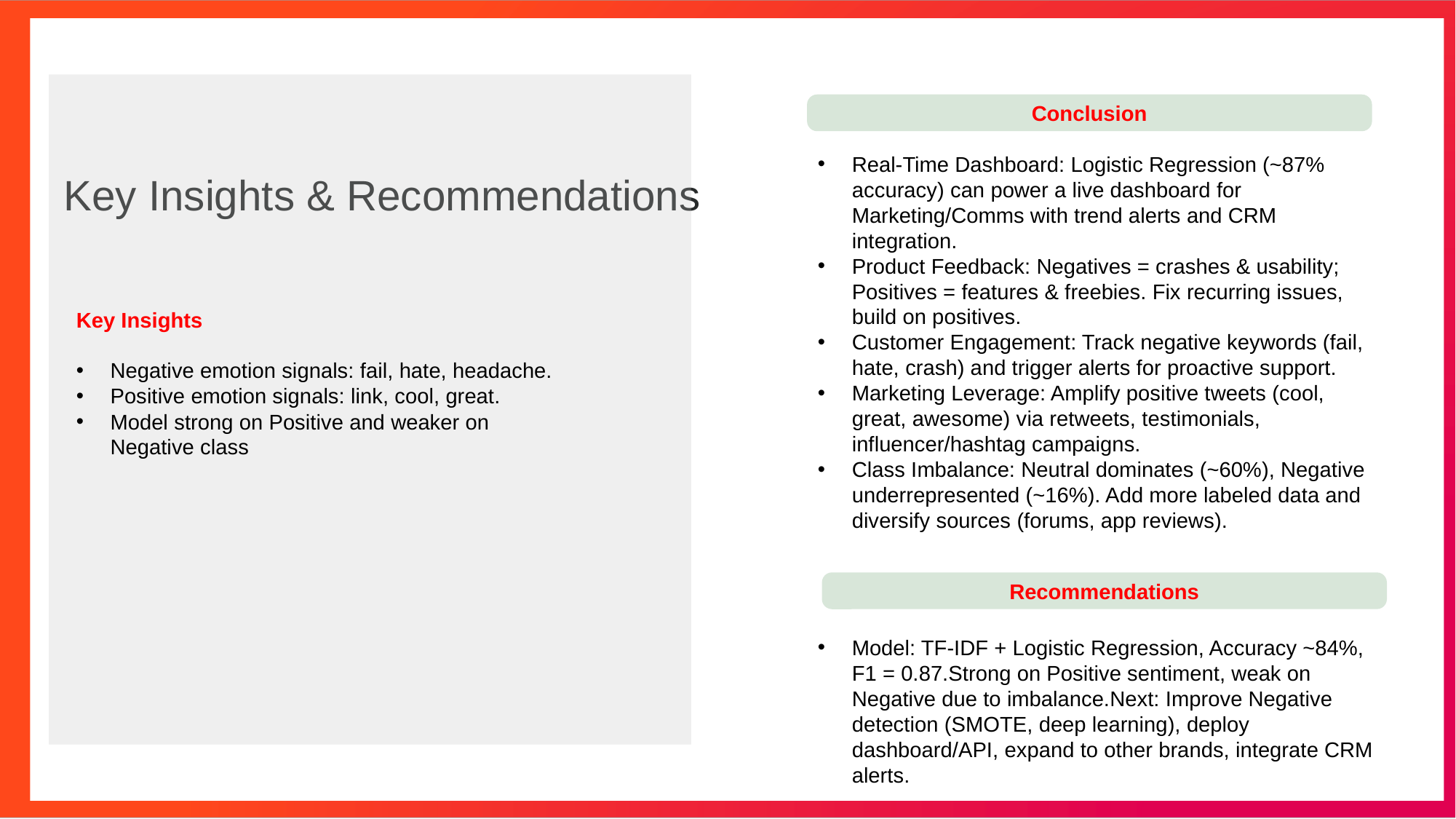

Real-Time Dashboard: Logistic Regression (~87% accuracy) can power a live dashboard for Marketing/Comms with trend alerts and CRM integration.
Product Feedback: Negatives = crashes & usability; Positives = features & freebies. Fix recurring issues, build on positives.
Customer Engagement: Track negative keywords (fail, hate, crash) and trigger alerts for proactive support.
Marketing Leverage: Amplify positive tweets (cool, great, awesome) via retweets, testimonials, influencer/hashtag campaigns.
Class Imbalance: Neutral dominates (~60%), Negative underrepresented (~16%). Add more labeled data and diversify sources (forums, app reviews).

Model: TF-IDF + Logistic Regression, Accuracy ~84%, F1 = 0.87.Strong on Positive sentiment, weak on Negative due to imbalance.Next: Improve Negative detection (SMOTE, deep learning), deploy dashboard/API, expand to other brands, integrate CRM alerts.
Conclusion
Key Insights & Recommendations

Key Insights

Negative emotion signals: fail, hate, headache.
Positive emotion signals: link, cool, great.
Model strong on Positive and weaker on Negative class

Recommendations